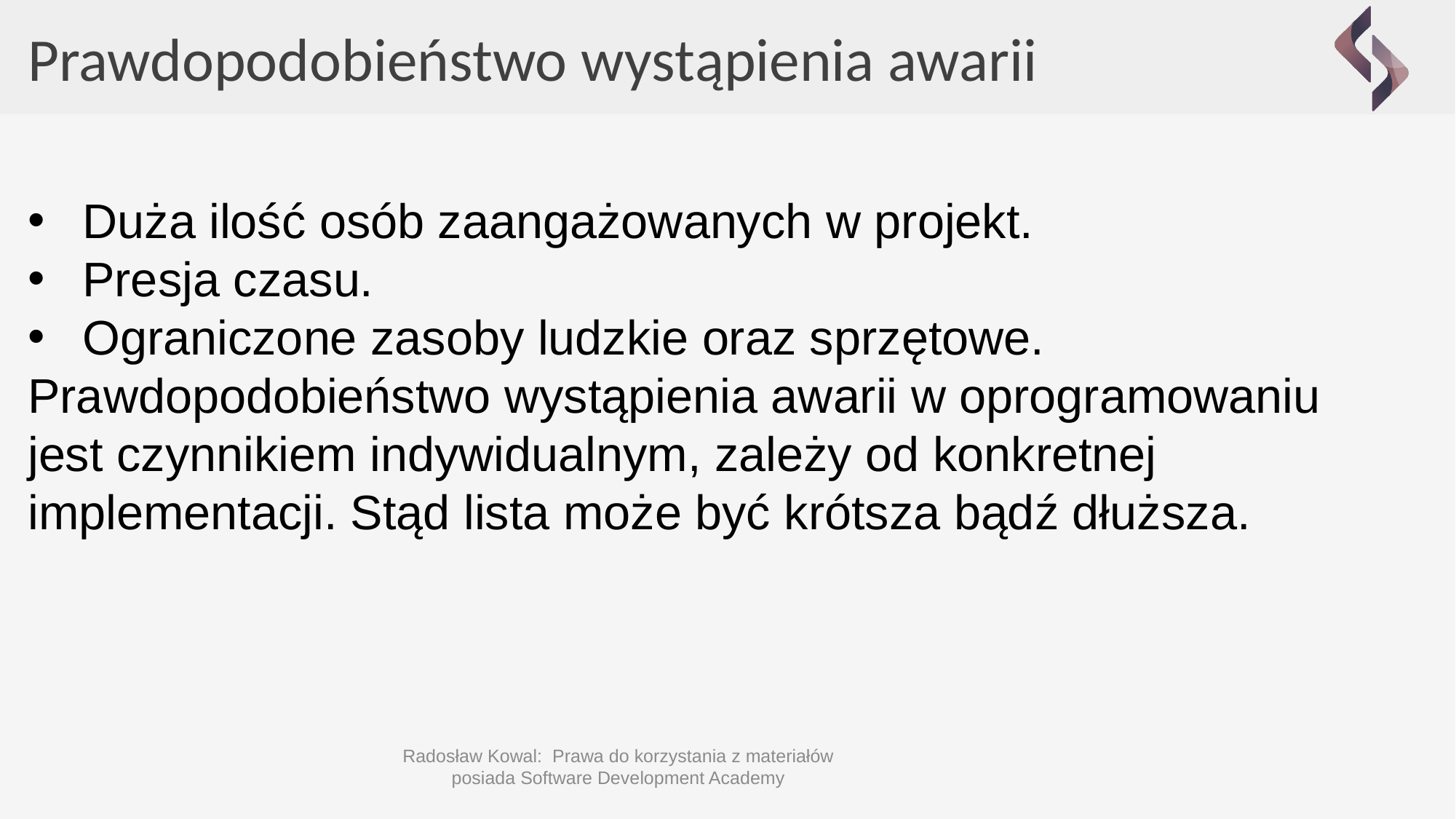

Prawdopodobieństwo wystąpienia awarii
Duża ilość osób zaangażowanych w projekt.
Presja czasu.
Ograniczone zasoby ludzkie oraz sprzętowe.
Prawdopodobieństwo wystąpienia awarii w oprogramowaniu jest czynnikiem indywidualnym, zależy od konkretnej implementacji. Stąd lista może być krótsza bądź dłuższa.

Radosław Kowal:  Prawa do korzystania z materiałów posiada Software Development Academy